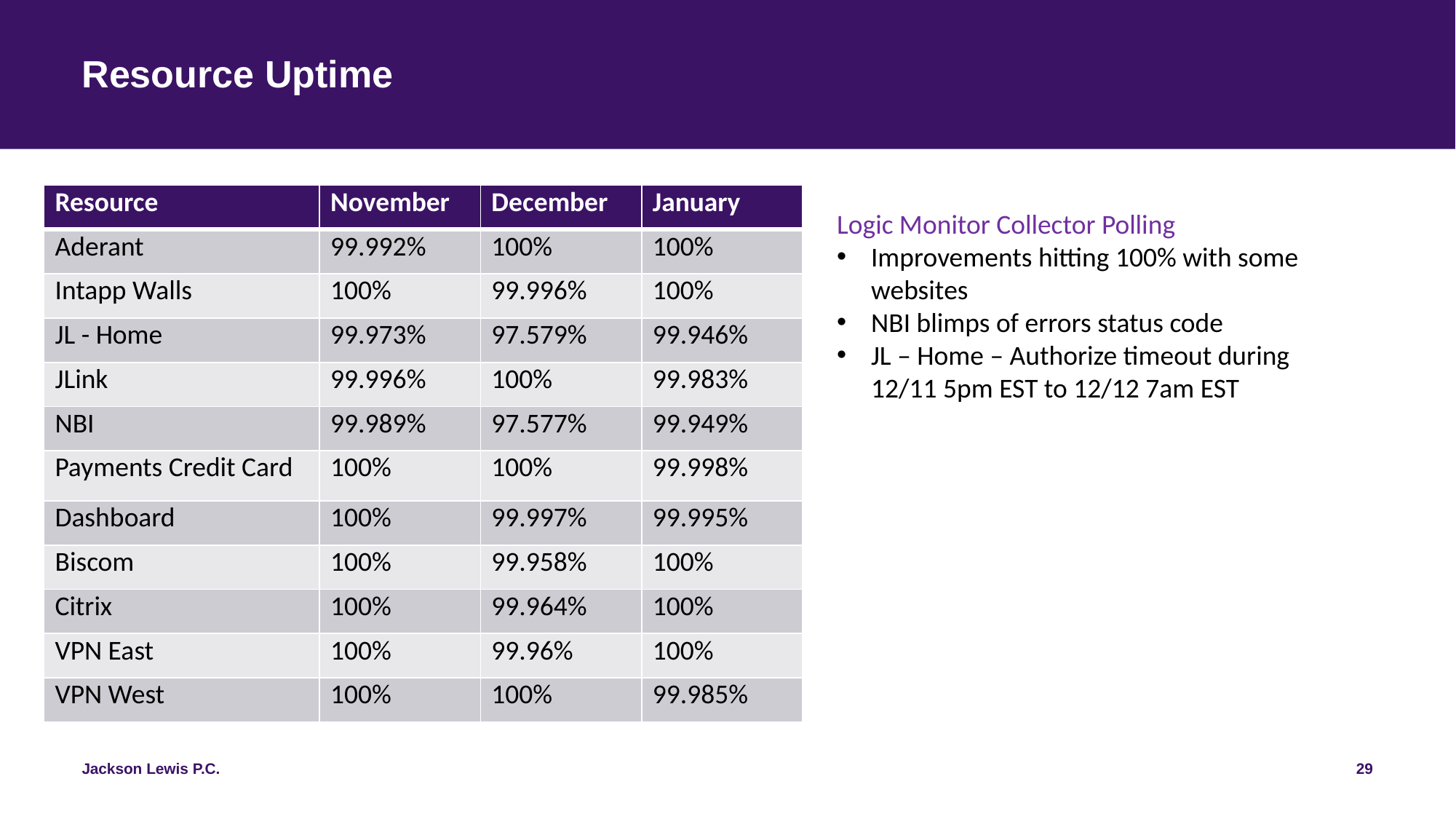

# Resource Uptime
| Resource | November | December | January |
| --- | --- | --- | --- |
| Aderant | 99.992% | 100% | 100% |
| Intapp Walls | 100% | 99.996% | 100% |
| JL - Home | 99.973% | 97.579% | 99.946% |
| JLink | 99.996% | 100% | 99.983% |
| NBI | 99.989% | 97.577% | 99.949% |
| Payments Credit Card | 100% | 100% | 99.998% |
| Dashboard | 100% | 99.997% | 99.995% |
| Biscom | 100% | 99.958% | 100% |
| Citrix | 100% | 99.964% | 100% |
| VPN East | 100% | 99.96% | 100% |
| VPN West | 100% | 100% | 99.985% |
Logic Monitor Collector Polling
Improvements hitting 100% with some websites
NBI blimps of errors status code
JL – Home – Authorize timeout during 12/11 5pm EST to 12/12 7am EST

29
Jackson Lewis P.C.